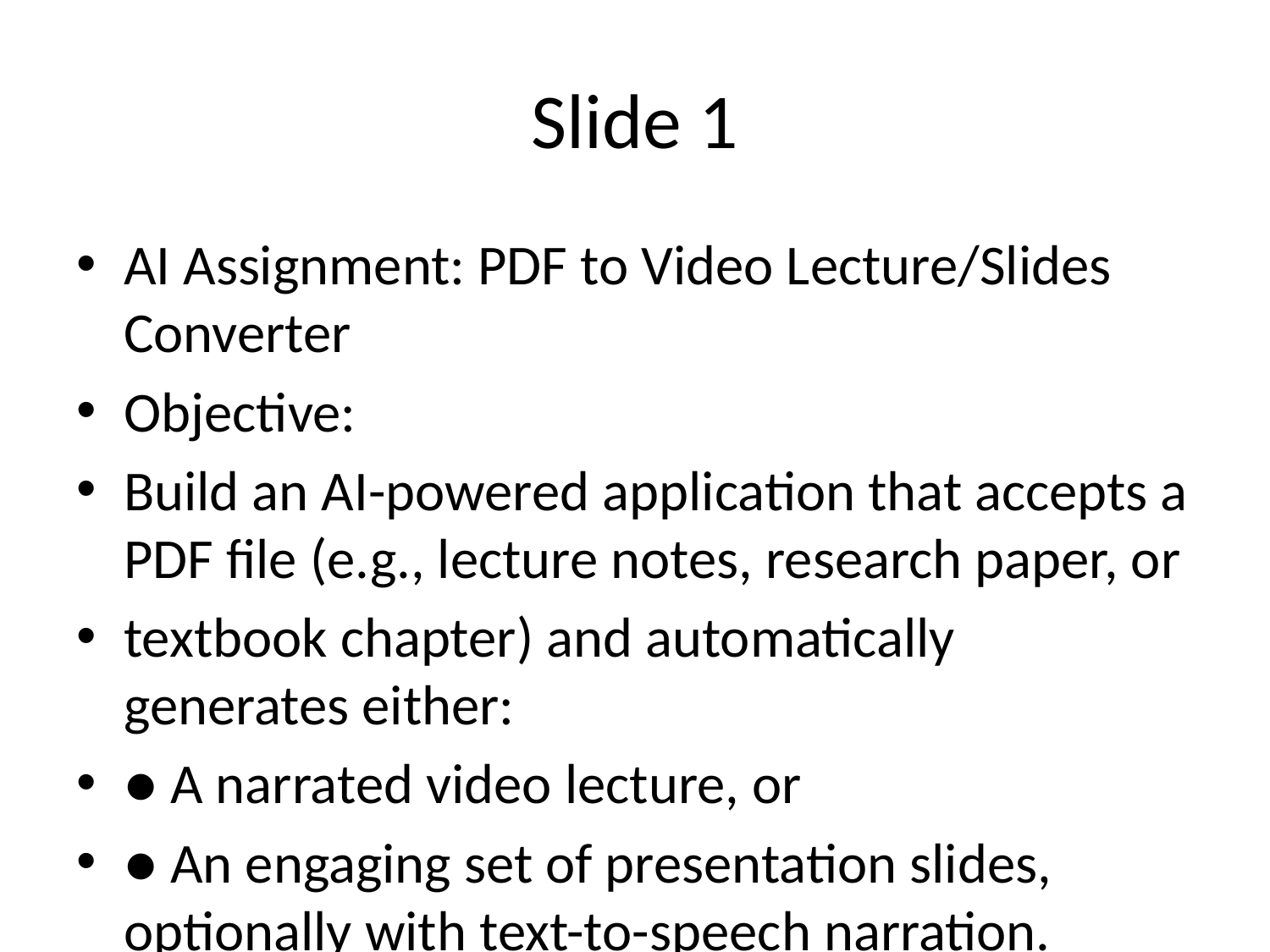

# Slide 1
AI Assignment: PDF to Video Lecture/Slides Converter
Objective:
Build an AI-powered application that accepts a PDF file (e.g., lecture notes, research paper, or
textbook chapter) and automatically generates either:
● A narrated video lecture, or
● An engaging set of presentation slides, optionally with text-to-speech narration.
Key Requirements
1. Input
● A PDF file containing structured text (e.g., chapters, paragraphs, headings).
● Optional: Support for images or figures within the PDF.
2. Output (Candidate must choose at least one):
● Option A: Video Lecture
○ Automatically generate a narrated video.
○ Use AI summarization for slide/script content.
○ Use text-to-speech (TTS) for narration.
○ Create visuals using AI-generated slides or keyframes.
○ Format: MP4 or similar.
● Option B: Slide Deck
○ Generate slides (PPTX or PDF format) summarizing the content.
○ Each slide should contain key points extracted from the PDF.
○ Optional: Include TTS audio or notes per slide.